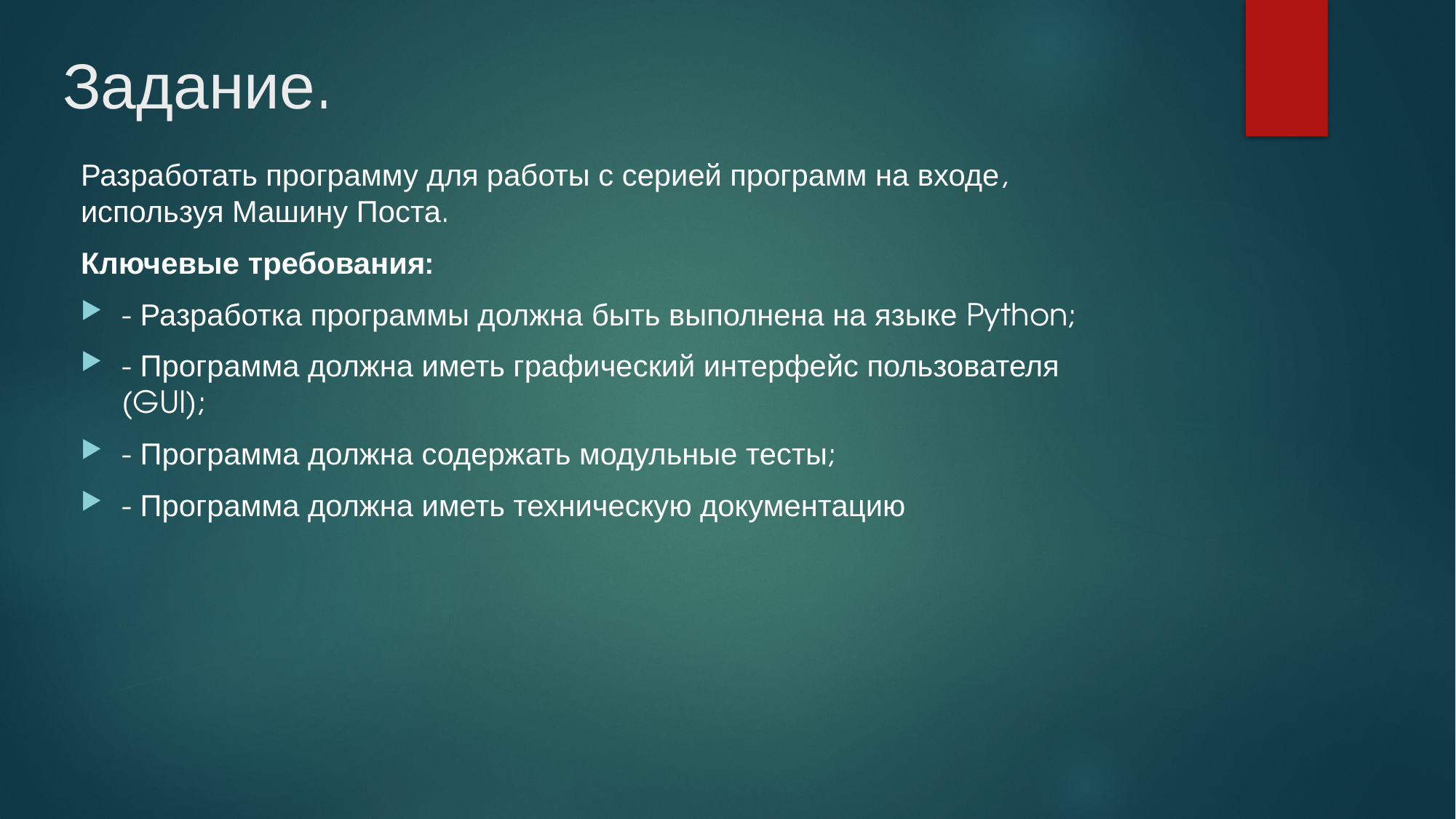

# Задание.
Разработать программу для работы с серией программ на входе, используя Машину Поста.
Ключевые требования:
- Разработка программы должна быть выполнена на языке Python;
- Программа должна иметь графический интерфейс пользователя (GUI);
- Программа должна содержать модульные тесты;
- Программа должна иметь техническую документацию